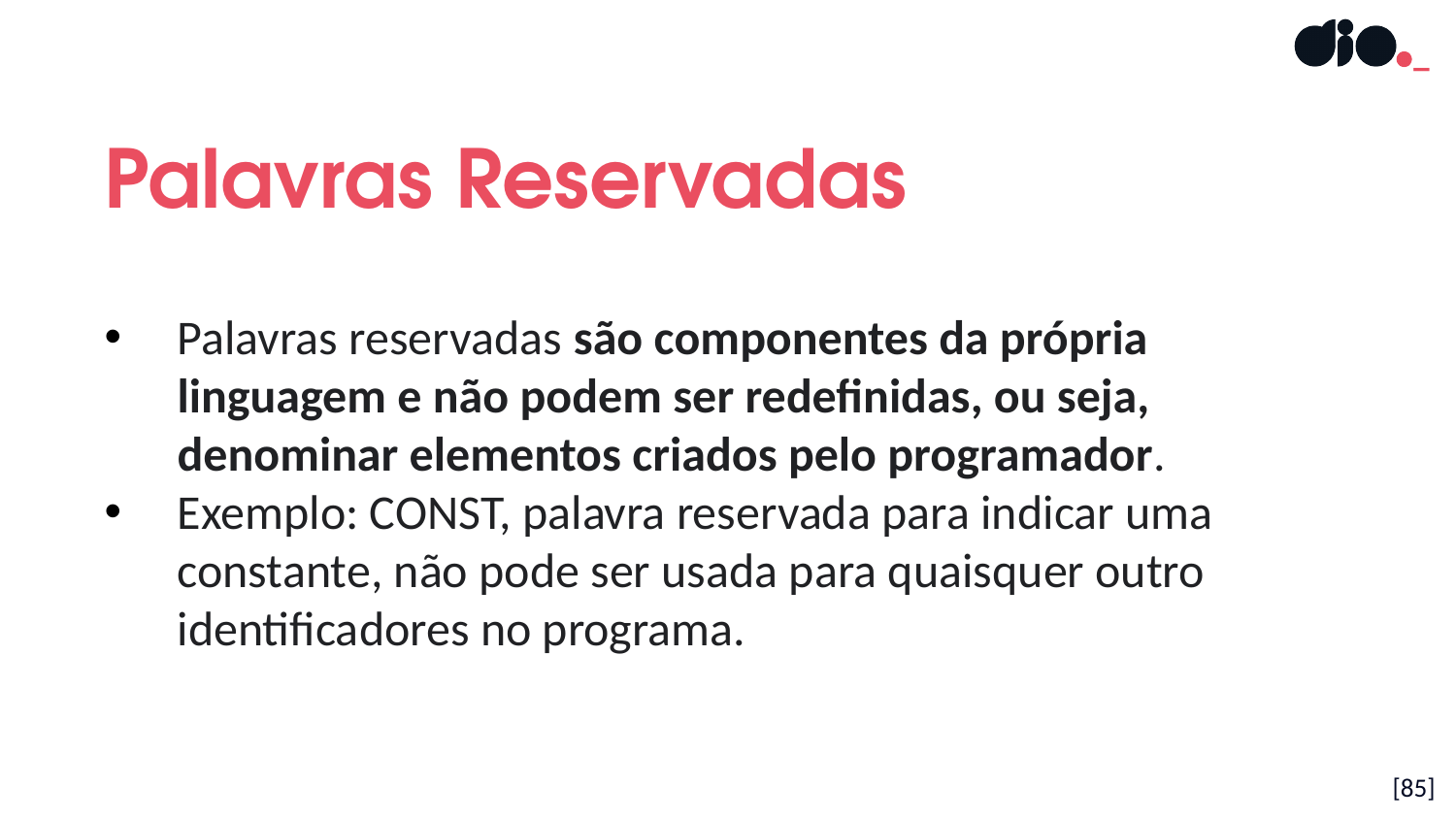

Palavras Reservadas
Palavras reservadas são componentes da própria linguagem e não podem ser redefinidas, ou seja, denominar elementos criados pelo programador.
Exemplo: CONST, palavra reservada para indicar uma constante, não pode ser usada para quaisquer outro identificadores no programa.
[85]